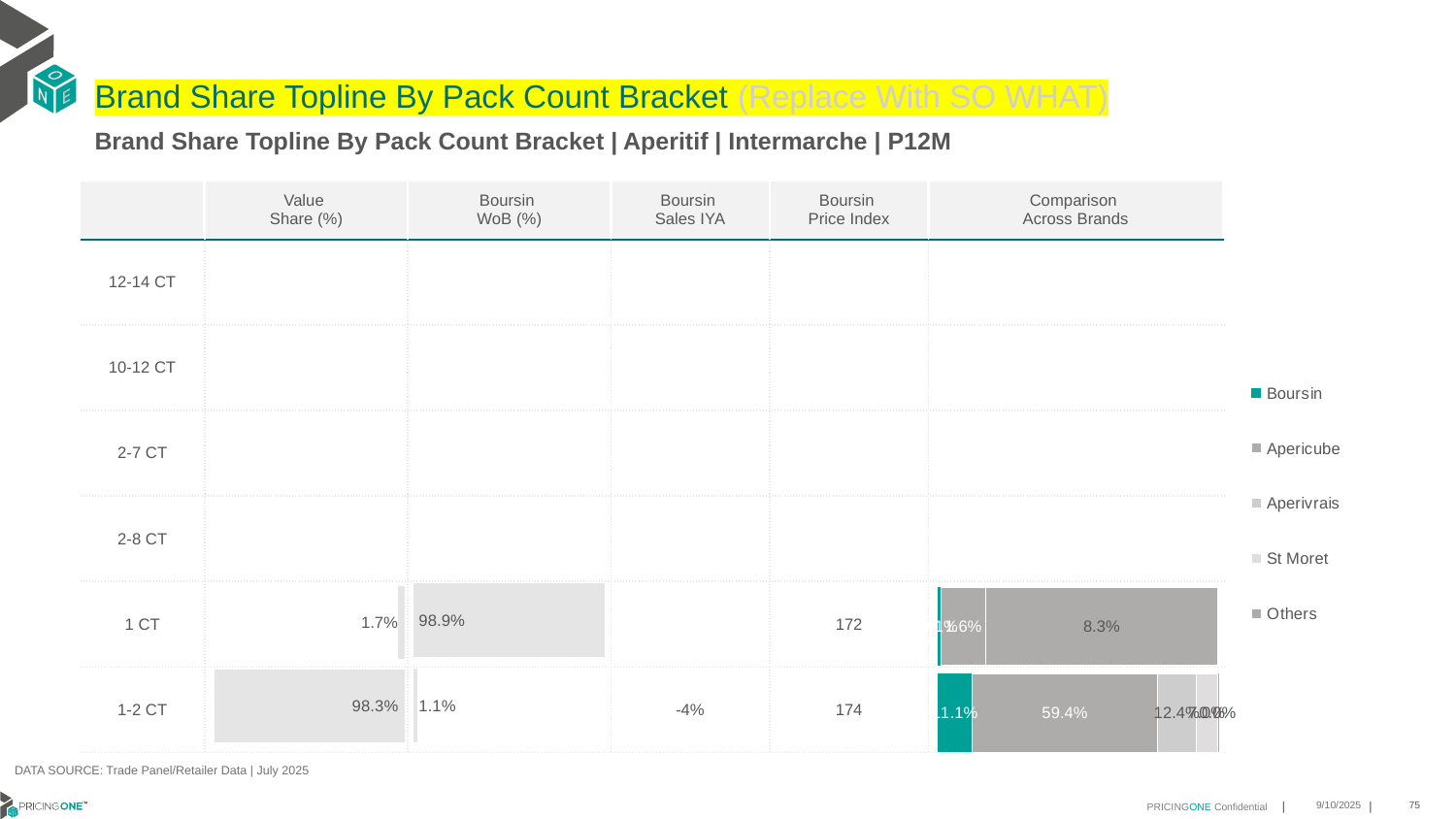

# Brand Share Topline By Pack Count Bracket (Replace With SO WHAT)
Brand Share Topline By Pack Count Bracket | Aperitif | Intermarche | P12M
|  | Value Share (%) | Boursin WoB (%) | Boursin Sales IYA | Boursin Price Index | Comparison Across Brands |
| --- | --- | --- | --- | --- | --- |
| 12-14 CT |  |  |  |  |  |
| 10-12 CT |  |  |  |  |  |
| 2-7 CT |  |  |  |  |  |
| 2-8 CT |  |  |  |  |  |
| 1 CT |  |  |  | 172 |  |
| 1-2 CT |  |  | -4% | 174 |  |

### Chart

| Category | Boursin | Apericube | Aperivrais | St Moret | Others |
|---|---|---|---|---|---|
| 12-14 CT | None | None | None | None | None |
| 10-12 CT | None | None | None | None | None |
| 2-7 CT | None | None | None | None | None |
| 2-8 CT | None | None | None | None | None |
| 1 CT | 0.0012662711277150168 | 0.016018569703900136 | None | None | 0.0834783648941362 |
| 1-2 CT | 0.11085873447412328 | 0.5942142929124349 | 0.12404875934458086 | 0.06997631533588884 | 0.0001386922072207899 |

### Chart

| Category | Value Share |
|---|---|
|  | None |

### Chart

| Category | Brand WoB % |
|---|---|
|  | None |
DATA SOURCE: Trade Panel/Retailer Data | July 2025

9/10/2025
75